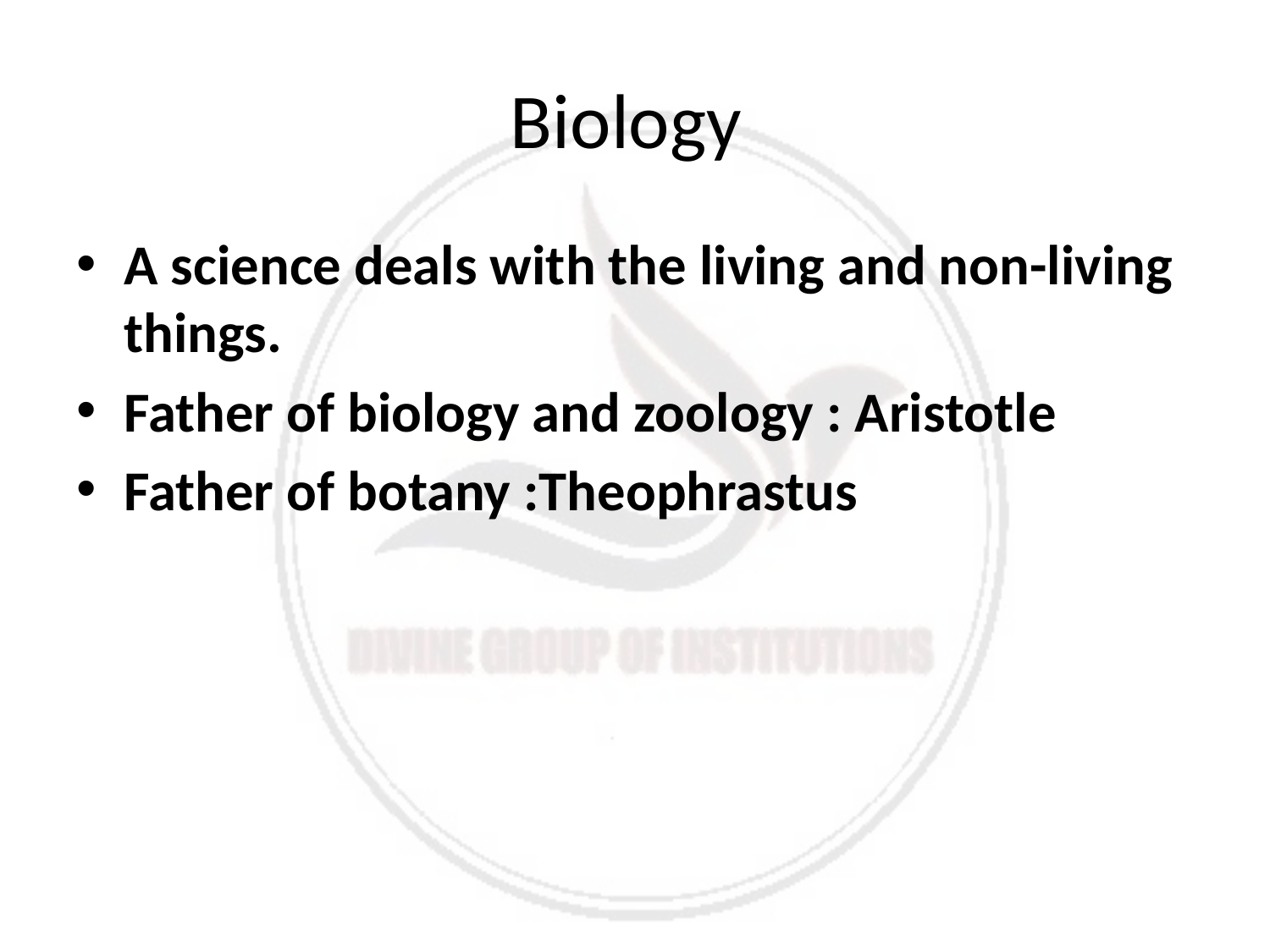

# Biology
A science deals with the living and non-living things.
Father of biology and zoology : Aristotle
Father of botany :Theophrastus